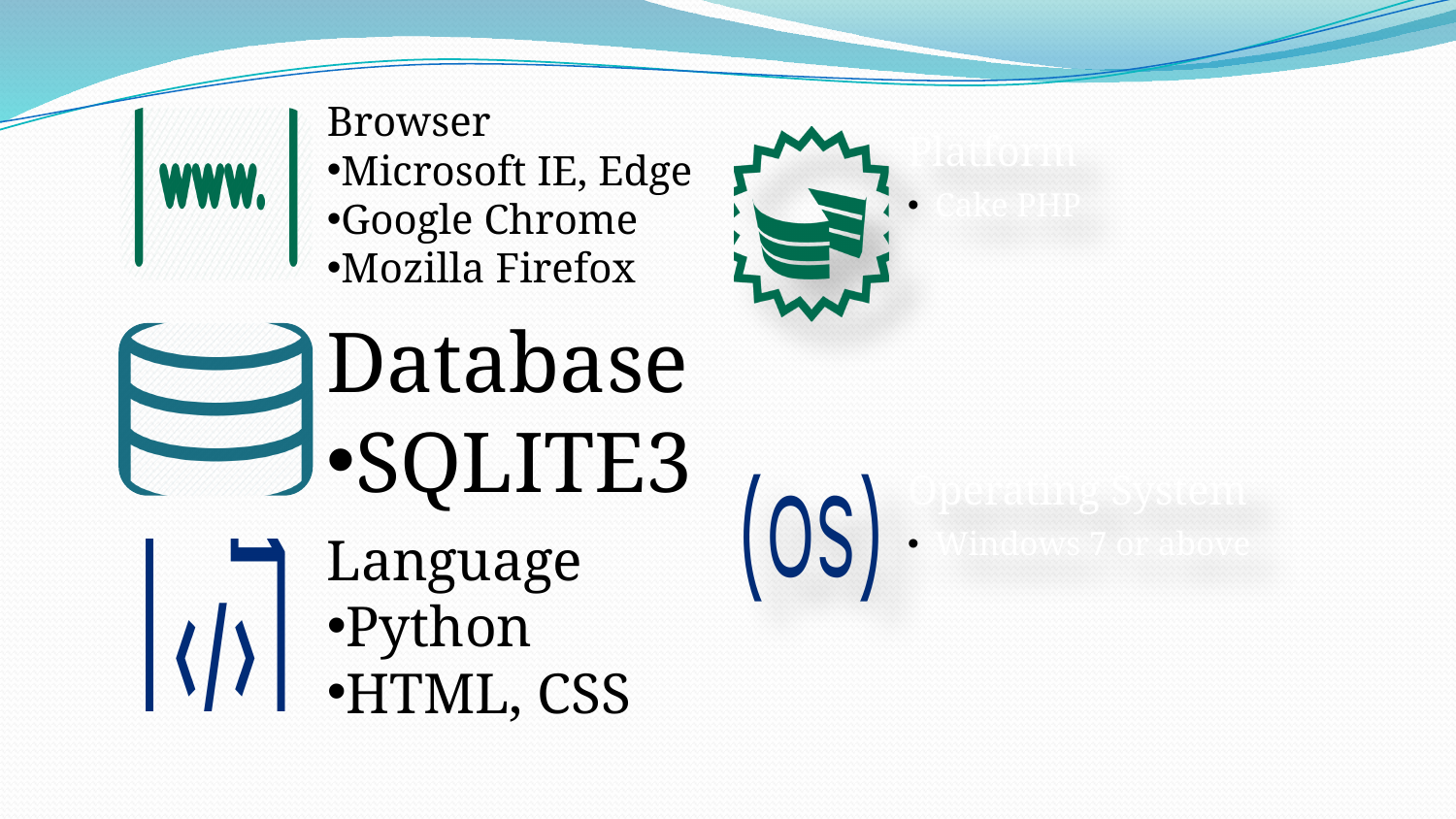

Browser
Microsoft IE, Edge
Database
SQLITE3
Language
Python
Google Chrome
Mozilla Firefox
HTML, CSS
Platform
Cake PHP
Operating System
Windows 7 or above